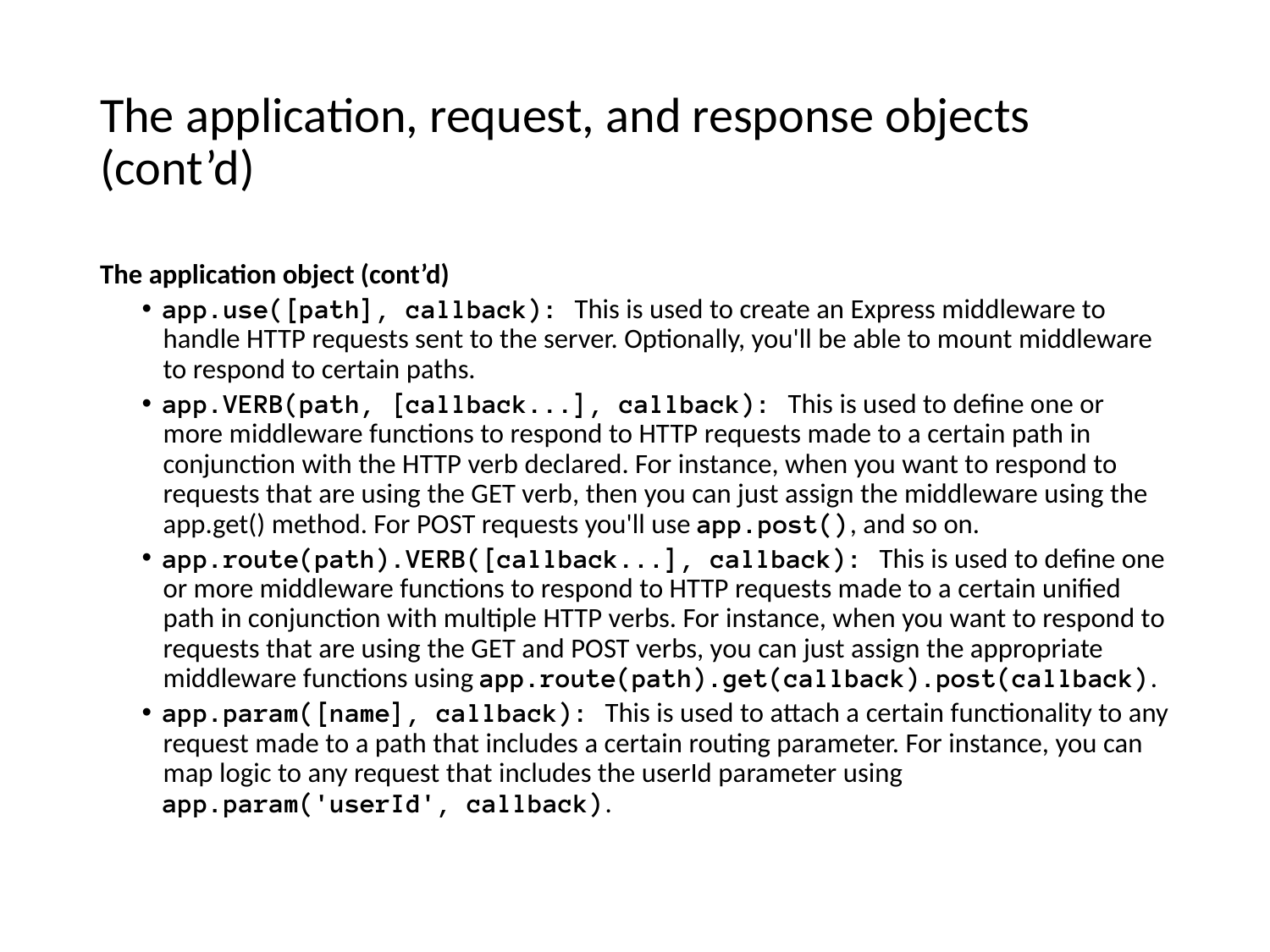

# The application, request, and response objects (cont’d)
The application object (cont’d)
app.use([path], callback): This is used to create an Express middleware to handle HTTP requests sent to the server. Optionally, you'll be able to mount middleware to respond to certain paths.
app.VERB(path, [callback...], callback): This is used to define one or more middleware functions to respond to HTTP requests made to a certain path in conjunction with the HTTP verb declared. For instance, when you want to respond to requests that are using the GET verb, then you can just assign the middleware using the app.get() method. For POST requests you'll use app.post(), and so on.
app.route(path).VERB([callback...], callback): This is used to define one or more middleware functions to respond to HTTP requests made to a certain unified path in conjunction with multiple HTTP verbs. For instance, when you want to respond to requests that are using the GET and POST verbs, you can just assign the appropriate middleware functions using app.route(path).get(callback).post(callback).
app.param([name], callback): This is used to attach a certain functionality to any request made to a path that includes a certain routing parameter. For instance, you can map logic to any request that includes the userId parameter using app.param('userId', callback).